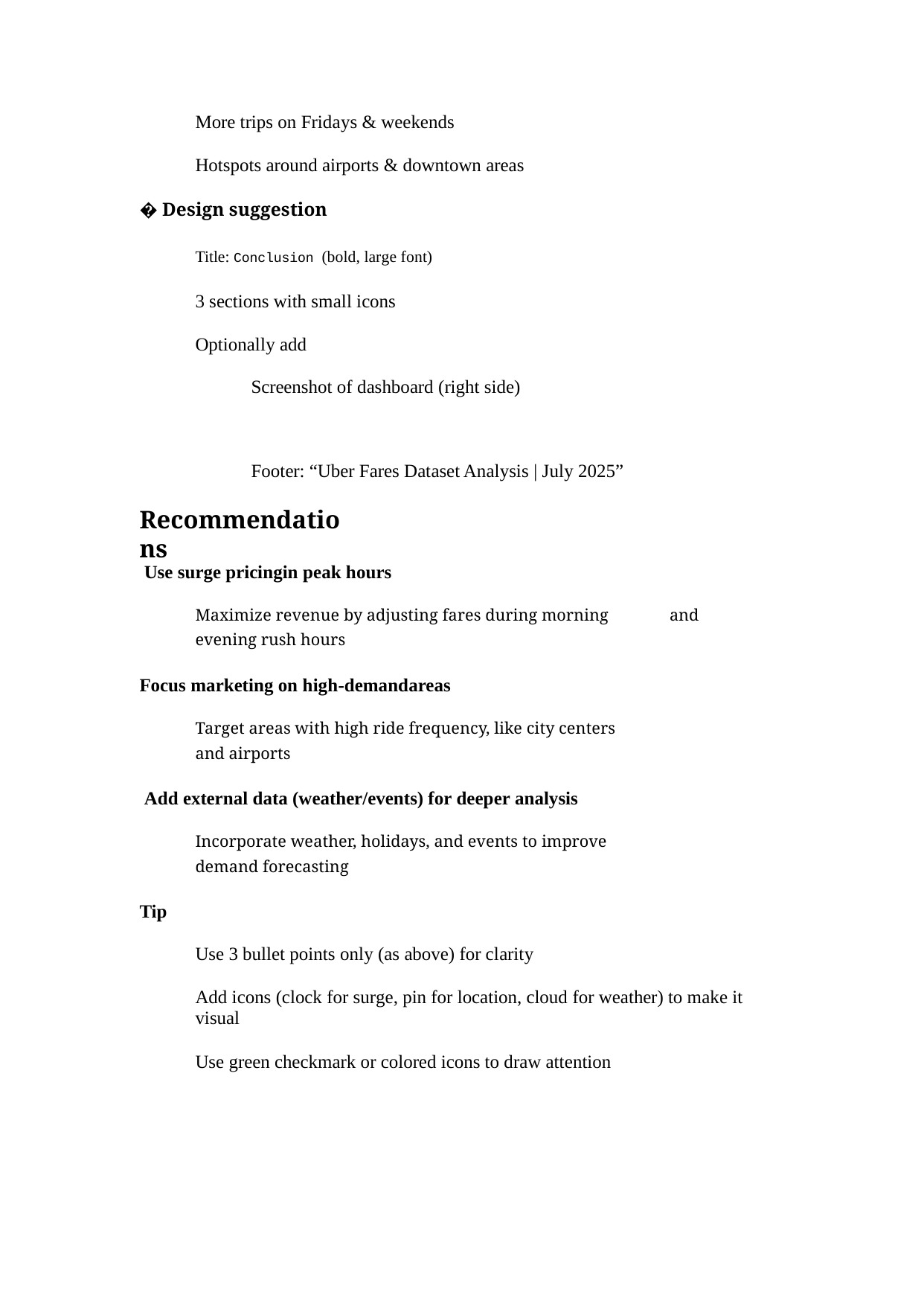

More trips on Fridays & weekends
Hotspots around airports & downtown areas
� Design suggestion
Title: Conclusion (bold, large font)
3 sections with small icons
Optionally add
Screenshot of dashboard (right side)
Footer: “Uber Fares Dataset Analysis | July 2025”
Recommendations
Use surge pricingin peak hours
Maximize revenue by adjusting fares during morning
evening rush hours
and
Focus marketing on high-demandareas
Target areas with high ride frequency, like city centers
and airports
Add external data (weather/events) for deeper analysis
Incorporate weather, holidays, and events to improve
demand forecasting
Tip
Use 3 bullet points only (as above) for clarity
Add icons (clock for surge, pin for location, cloud for weather) to make it
visual
Use green checkmark or colored icons to draw attention